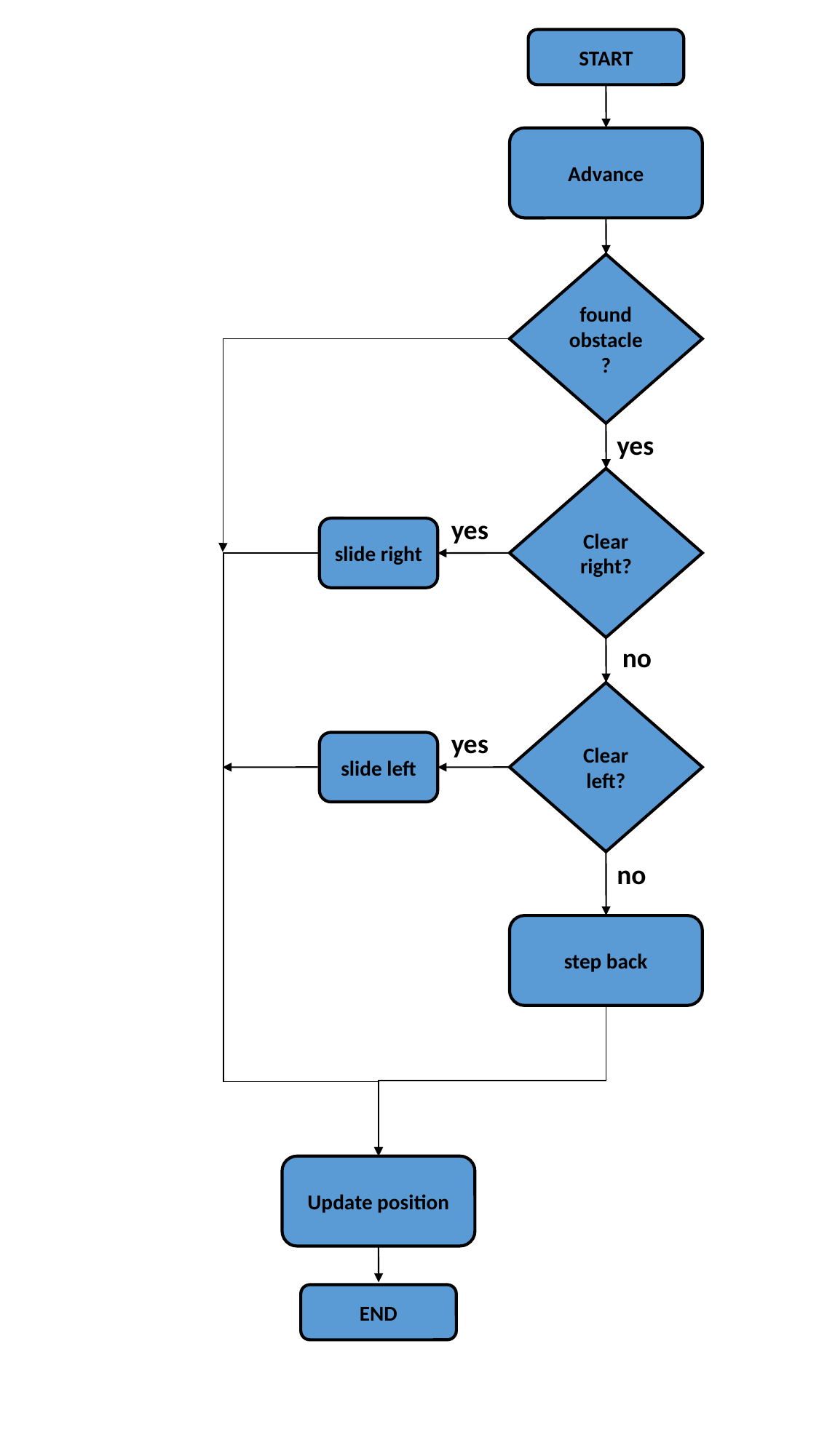

START

Advance

found
obstacle?

yes

Clear right?
yes
slide right

no

Clear left?
yes
slide left

no

step back

Update position

END